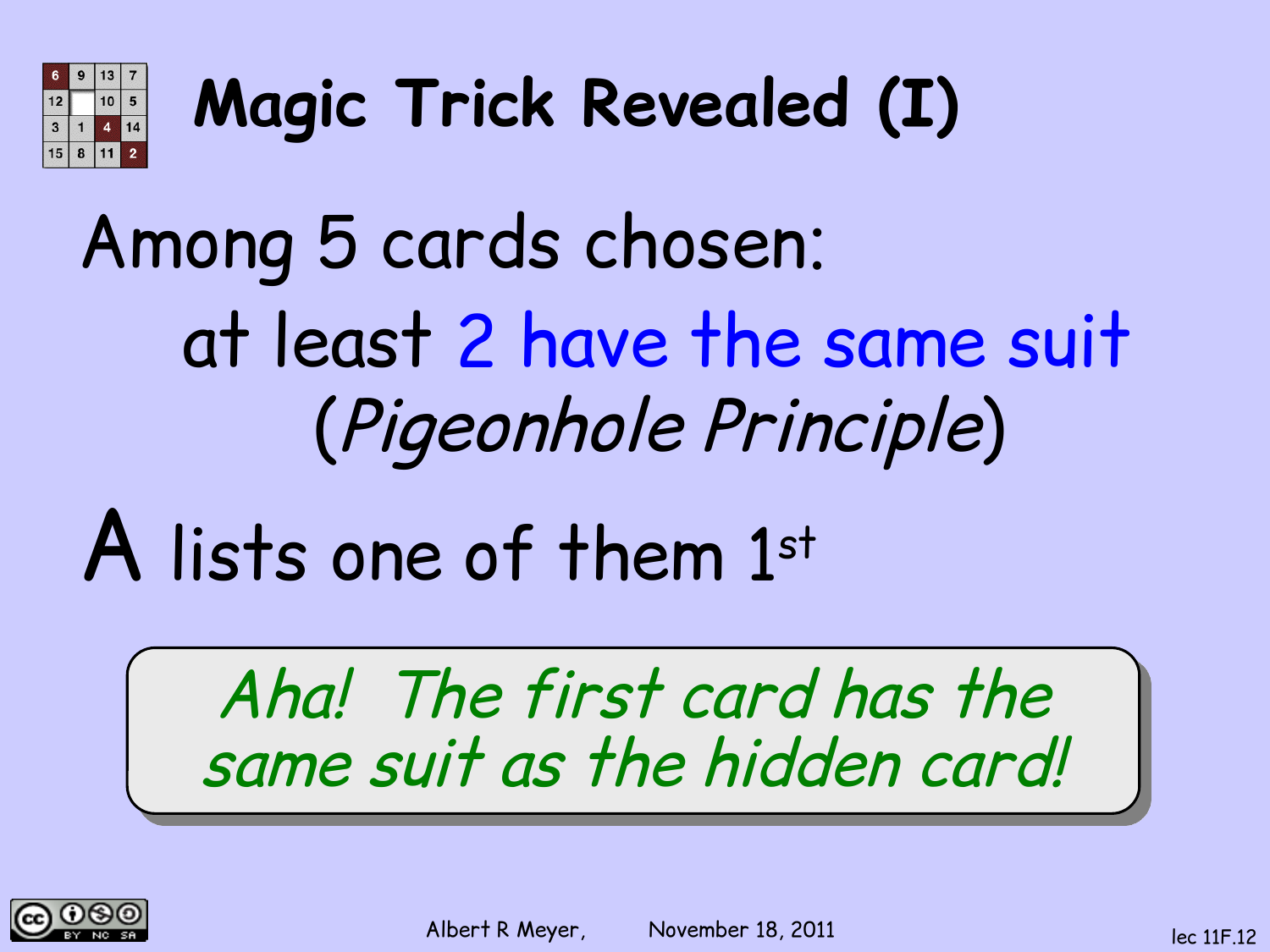

# Magic Trick Revealed (I)
Among 5 cards chosen:
  at least 2 have the same suit (Pigeonhole Principle)
A lists one of them 1st
Aha!  The first card has the same suit as the hidden card!
lec 11F.12